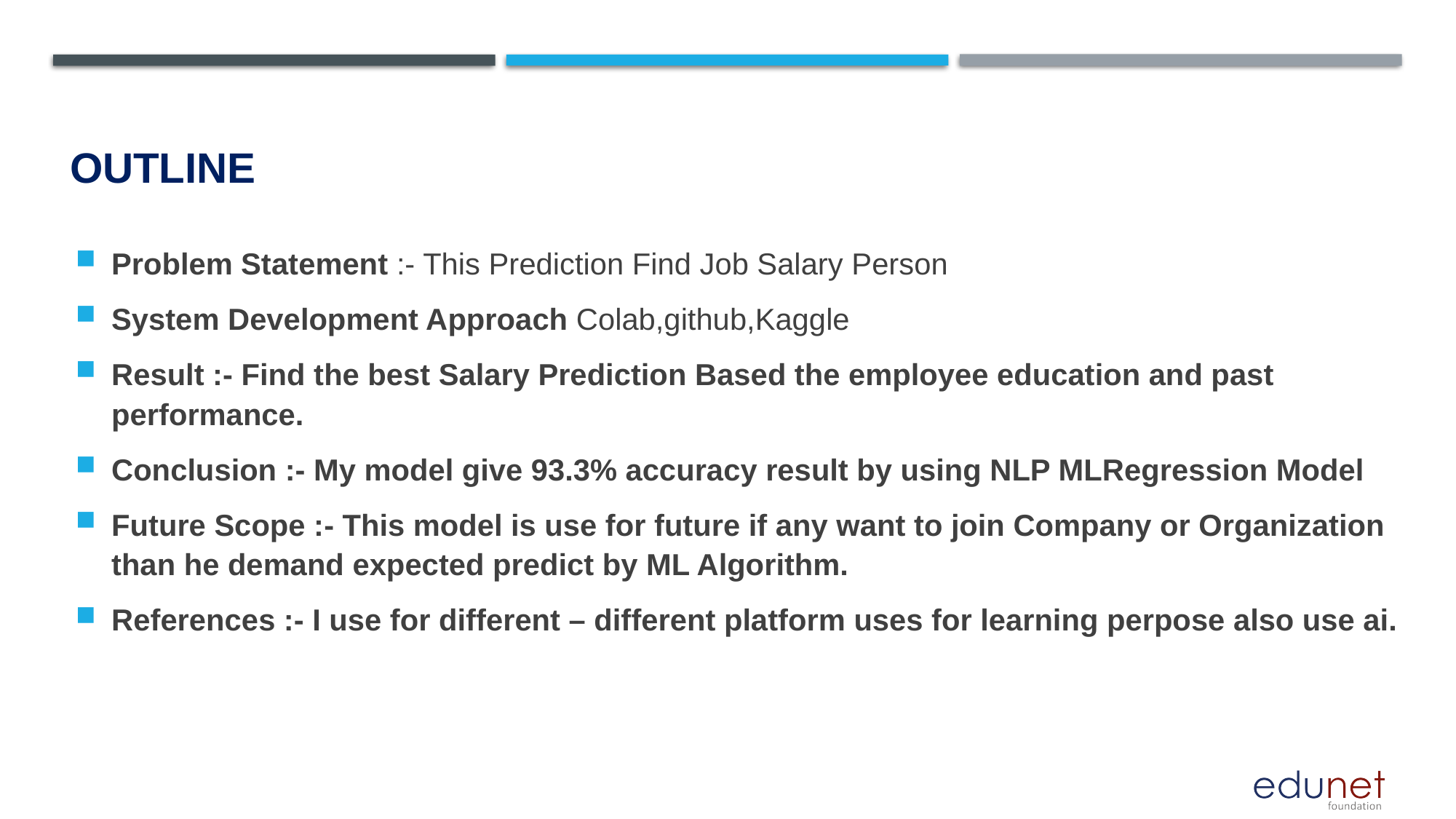

# OUTLINE

Problem Statement :- This Prediction Find Job Salary Person
System Development Approach Colab,github,Kaggle
Result :- Find the best Salary Prediction Based the employee education and past performance.
Conclusion :- My model give 93.3% accuracy result by using NLP MLRegression Model
Future Scope :- This model is use for future if any want to join Company or Organization than he demand expected predict by ML Algorithm.
References :- I use for different – different platform uses for learning perpose also use ai.